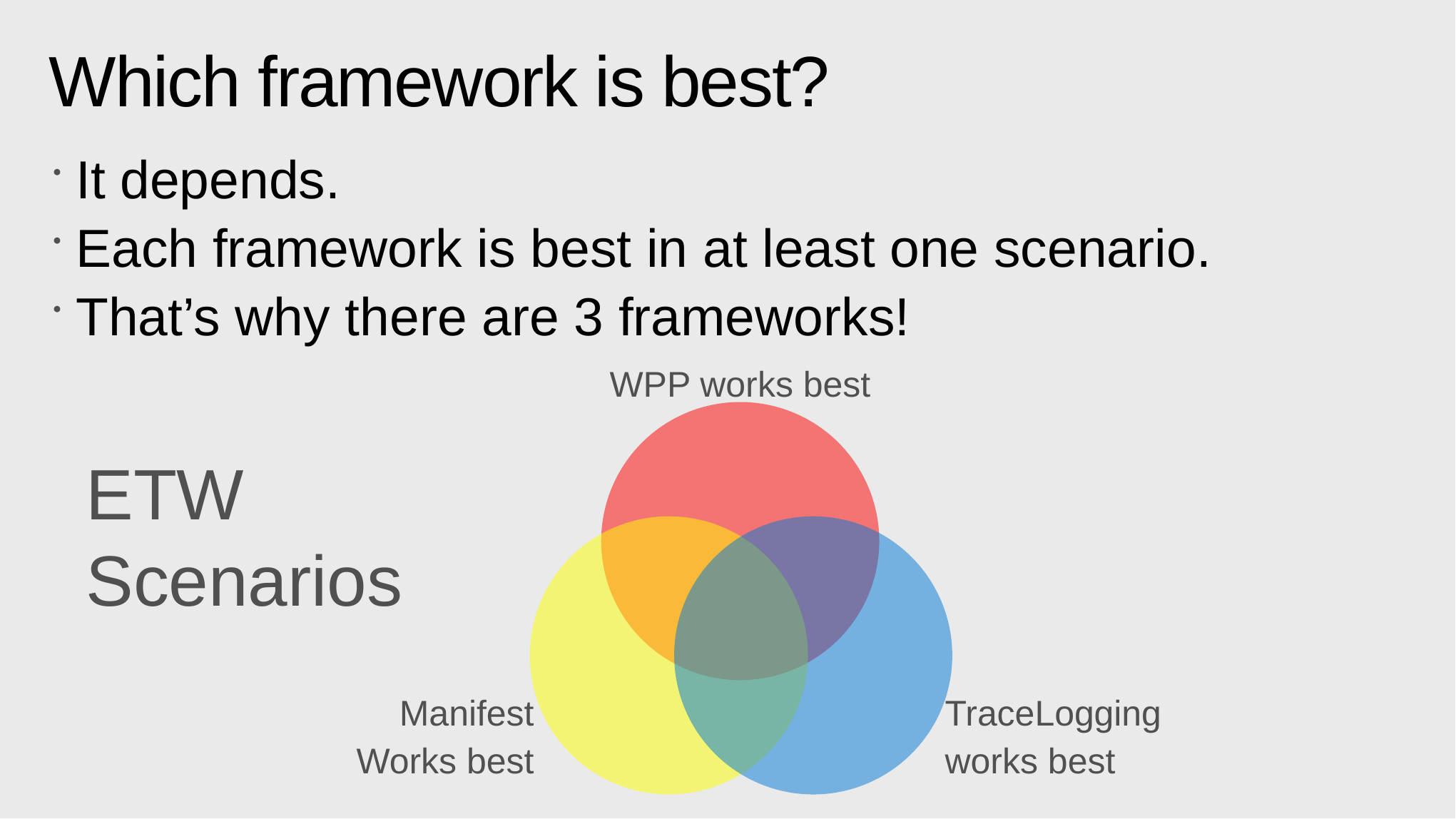

# Which framework is best?
It depends.
Each framework is best in at least one scenario.
That’s why there are 3 frameworks!
WPP works best

ETW
Scenarios

TraceLogging
works best
Manifest
Works best